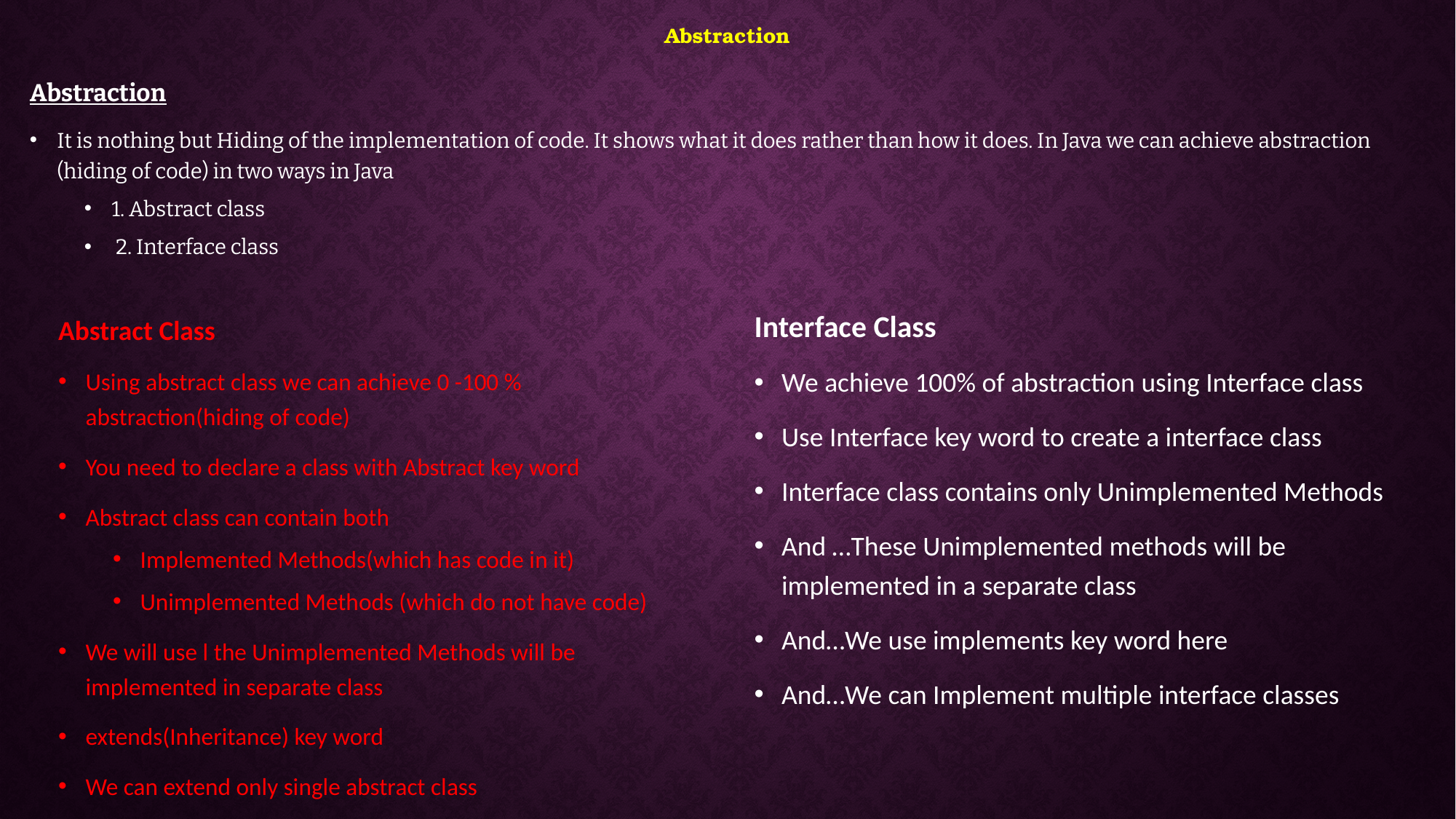

# Abstraction
Abstraction
It is nothing but Hiding of the implementation of code. It shows what it does rather than how it does. In Java we can achieve abstraction (hiding of code) in two ways in Java
1. Abstract class
 2. Interface class
Interface Class
We achieve 100% of abstraction using Interface class
Use Interface key word to create a interface class
Interface class contains only Unimplemented Methods
And …These Unimplemented methods will be implemented in a separate class
And…We use implements key word here
And…We can Implement multiple interface classes
Abstract Class
Using abstract class we can achieve 0 -100 % abstraction(hiding of code)
You need to declare a class with Abstract key word
Abstract class can contain both
Implemented Methods(which has code in it)
Unimplemented Methods (which do not have code)
We will use l the Unimplemented Methods will be implemented in separate class
extends(Inheritance) key word
We can extend only single abstract class